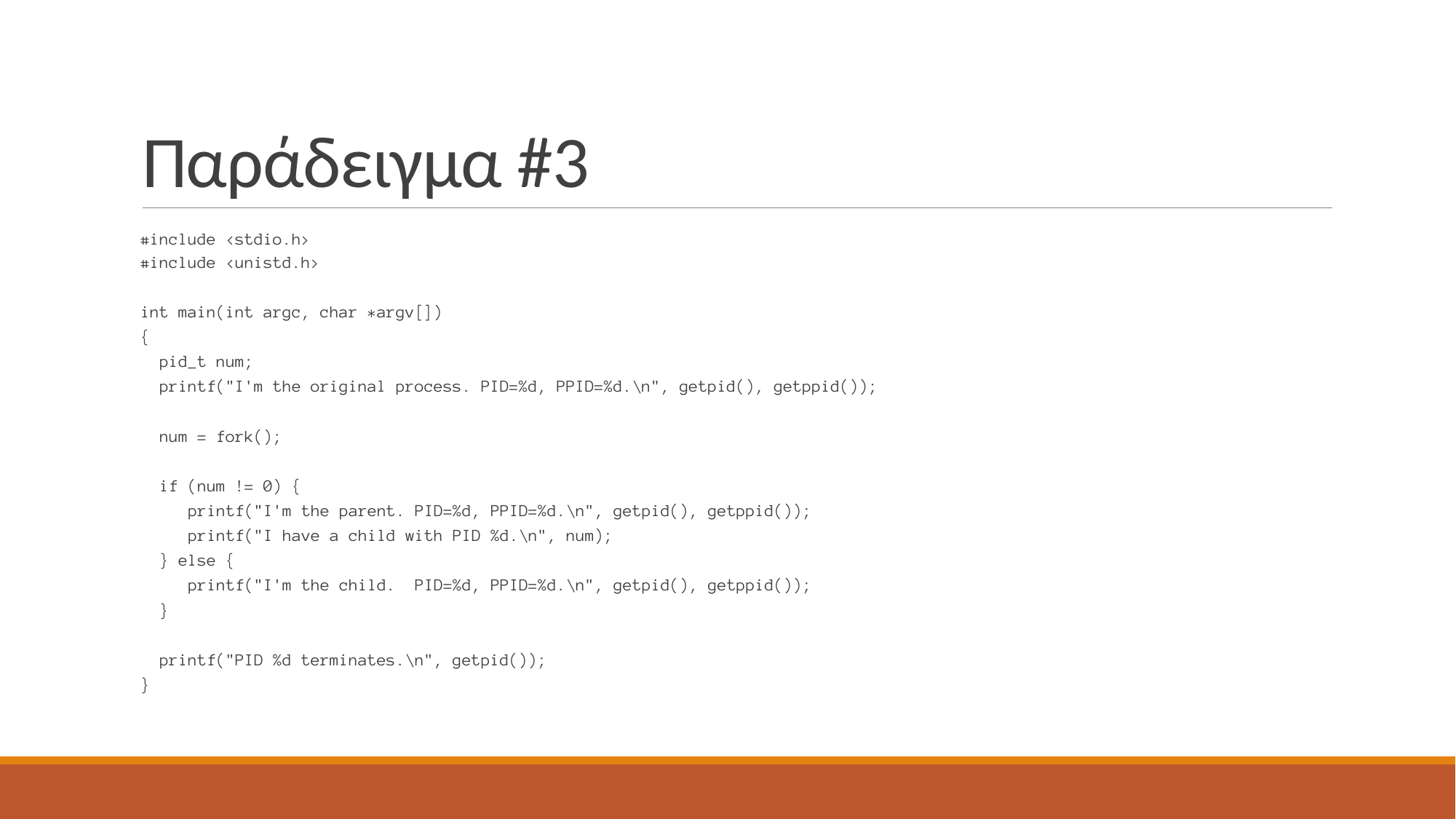

# Παράδειγμα #3
#include <stdio.h>
#include <unistd.h>

int main(int argc, char *argv[])
{
  pid_t num;
  printf("I'm the original process. PID=%d, PPID=%d.\n", getpid(), getppid());

  num = fork();

  if (num != 0) {
     printf("I'm the parent. PID=%d, PPID=%d.\n", getpid(), getppid());
     printf("I have a child with PID %d.\n", num);
  } else {
     printf("I'm the child.  PID=%d, PPID=%d.\n", getpid(), getppid());
  }

  printf("PID %d terminates.\n", getpid());
}